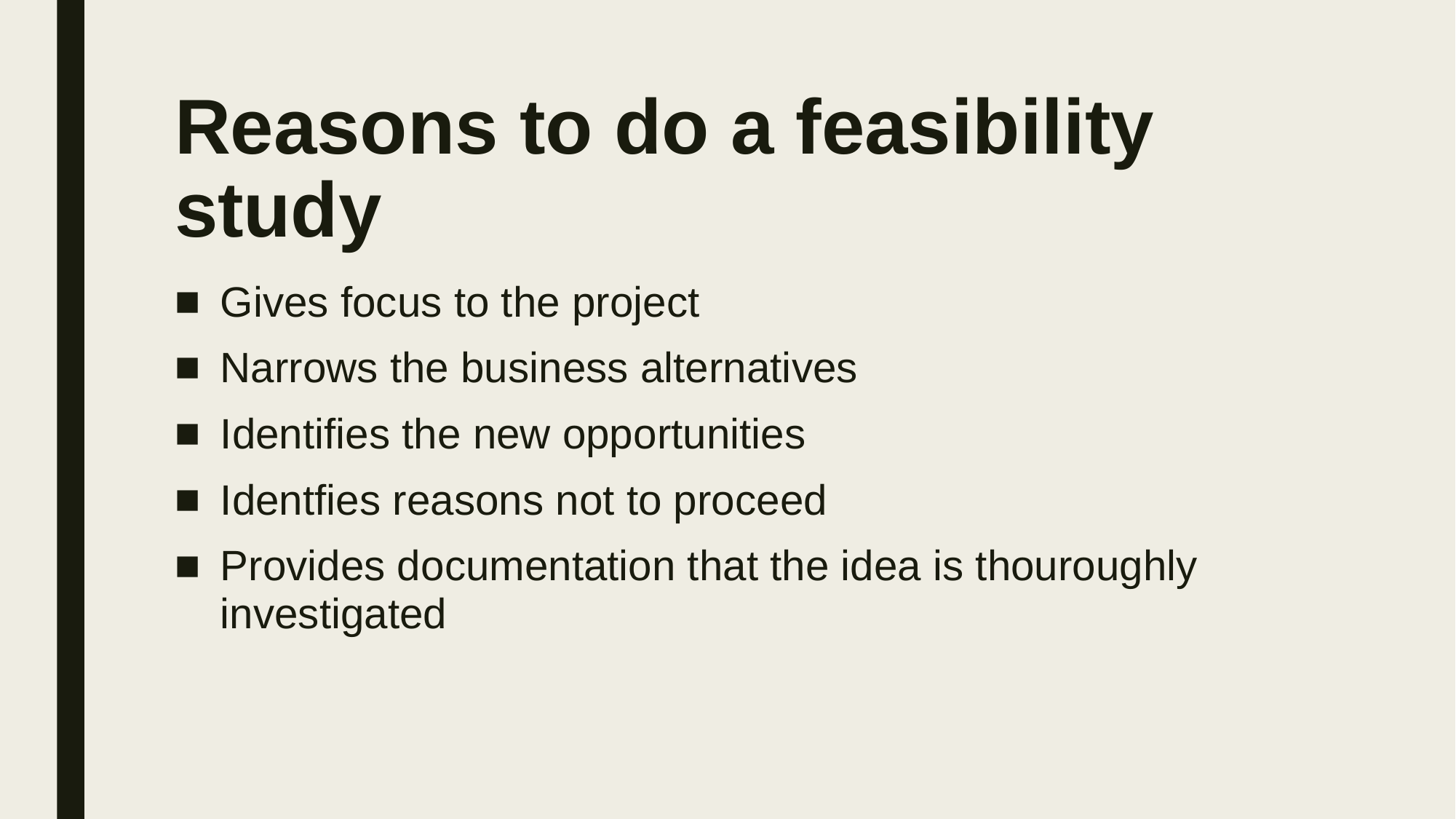

# Reasons to do a feasibility study
Gives focus to the project
Narrows the business alternatives
Identifies the new opportunities
Identfies reasons not to proceed
Provides documentation that the idea is thouroughly investigated